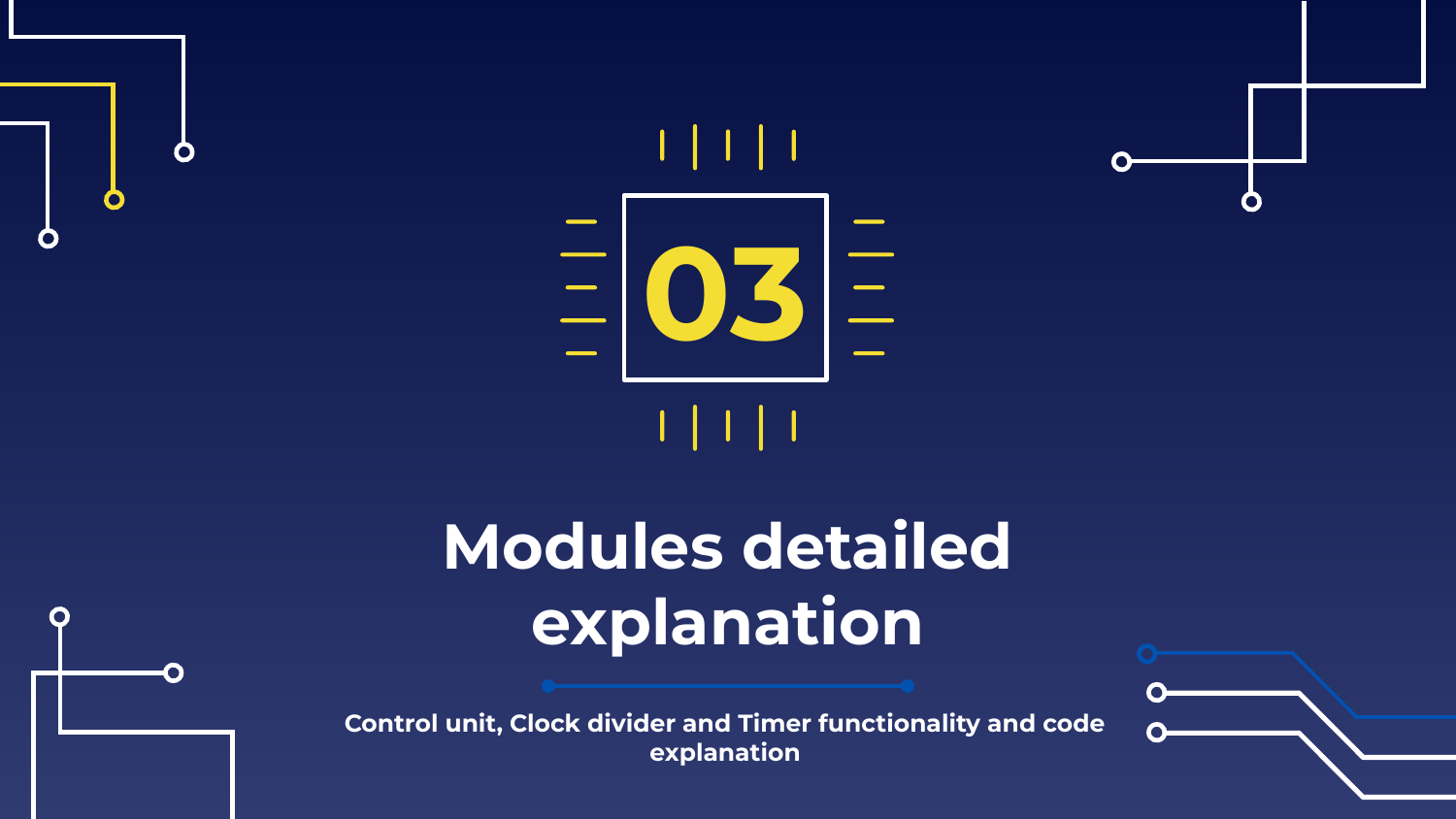

03

# Modules detailed explanation
Control unit, Clock divider and Timer functionality and code explanation